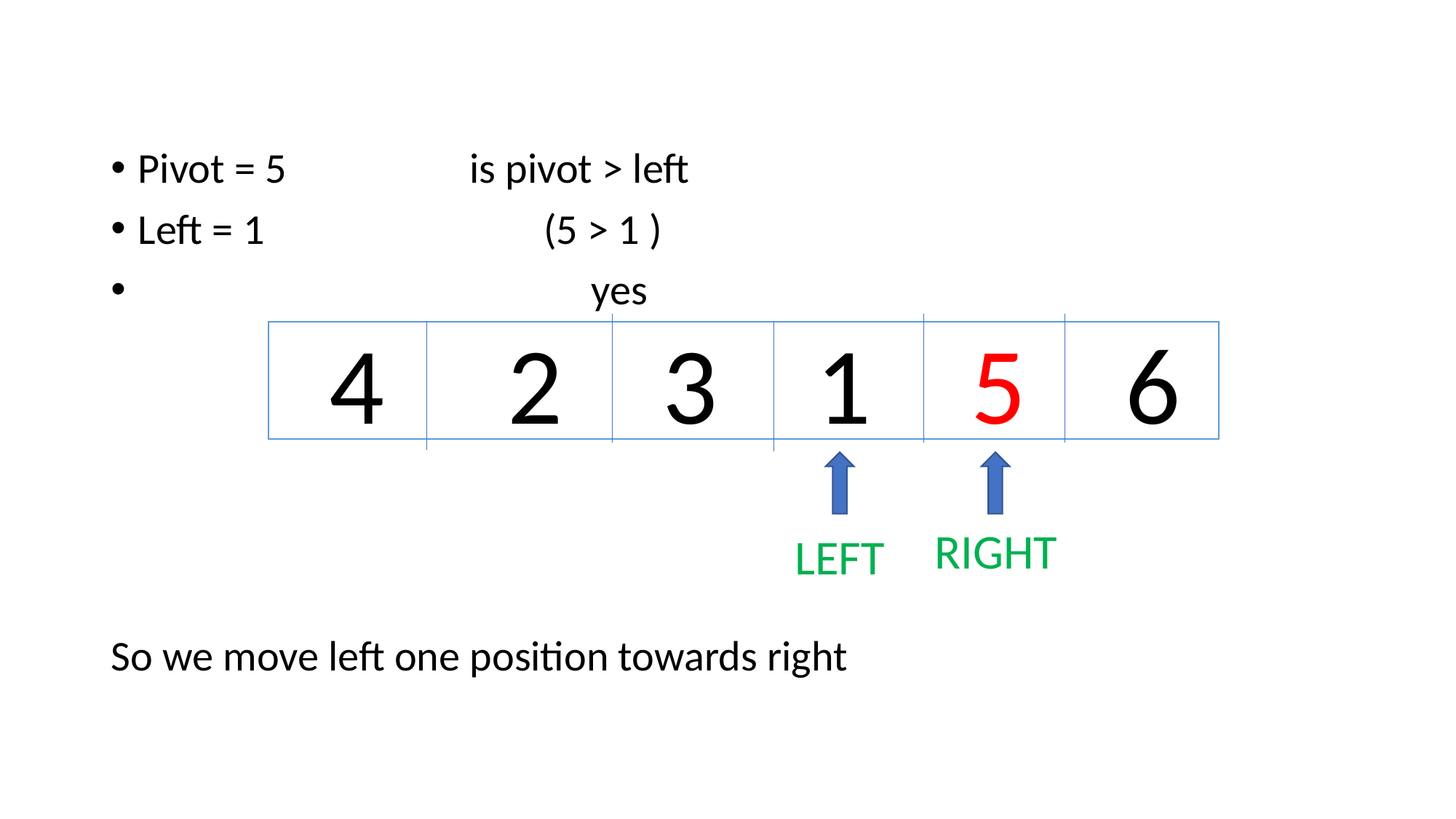

Pivot = 5                   is pivot > left
Left = 1                             (5 > 1 )
                                               yes

So we move left one position towards right

  4     2    3    1    5    6

RIGHT
LEFT